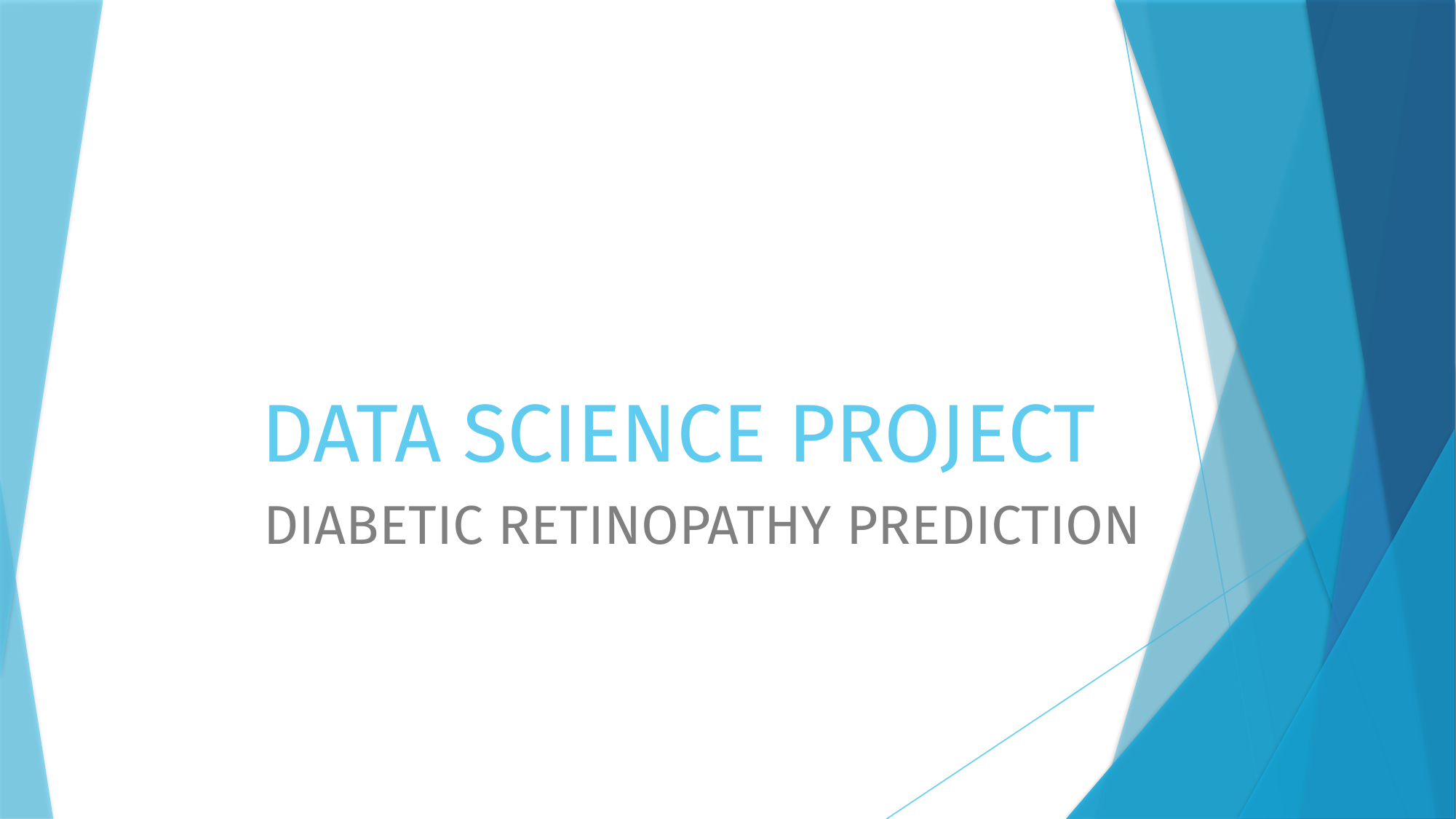

# DATA SCIENCE PROJECT
DIABETIC RETINOPATHY PREDICTION